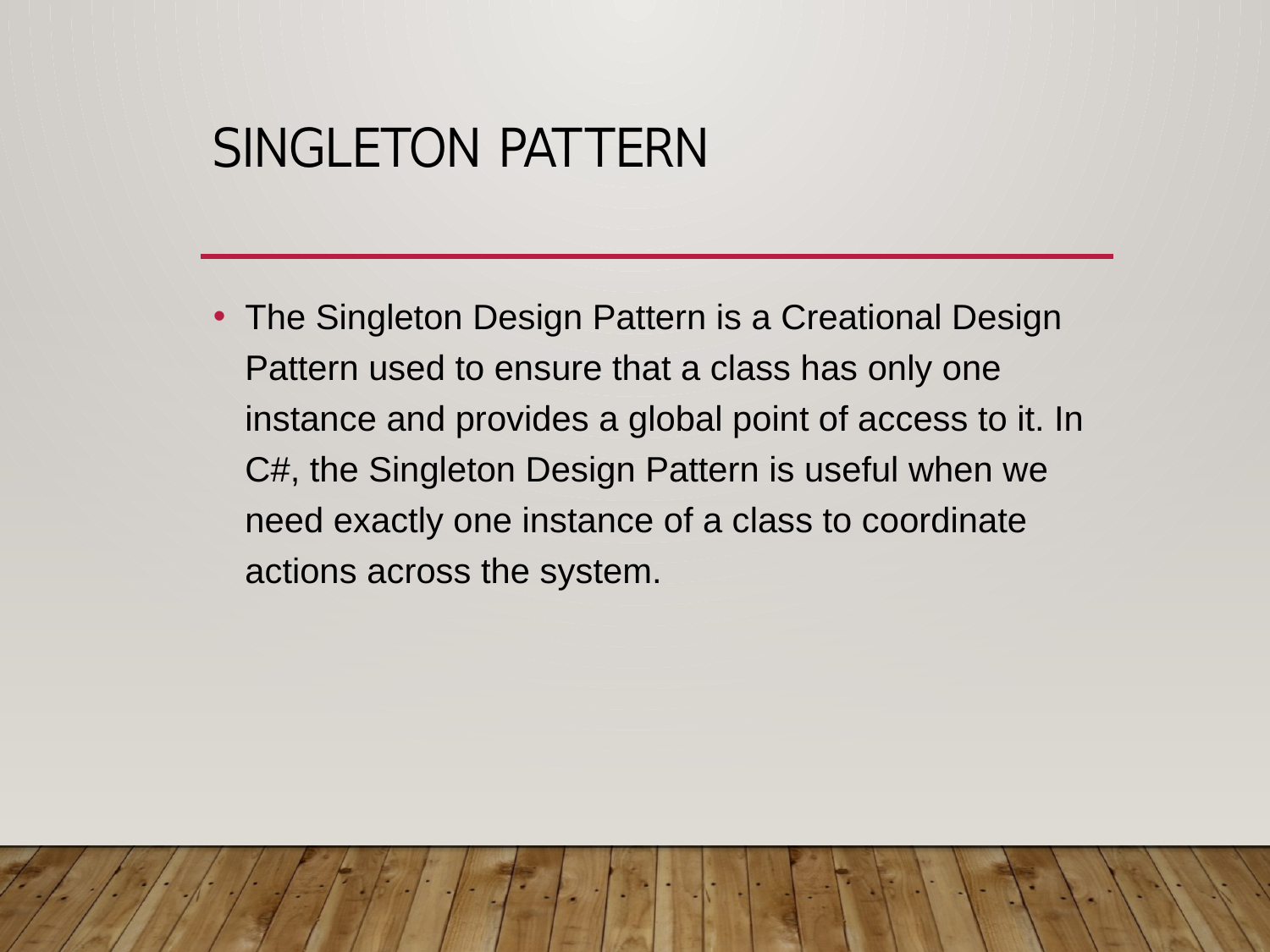

# Singleton Pattern
The Singleton Design Pattern is a Creational Design Pattern used to ensure that a class has only one instance and provides a global point of access to it. In C#, the Singleton Design Pattern is useful when we need exactly one instance of a class to coordinate actions across the system.